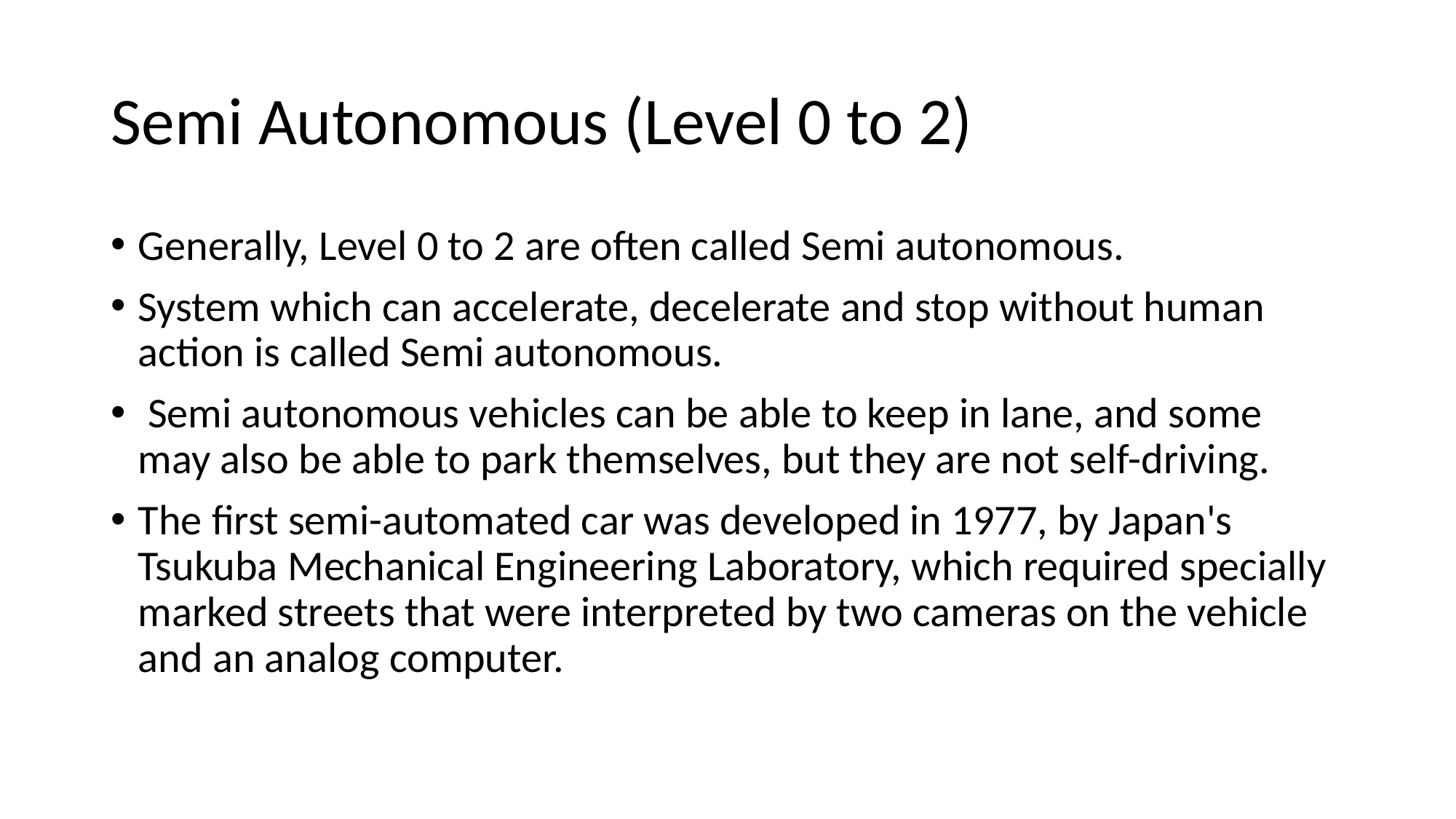

# Semi Autonomous (Level 0 to 2)
Generally, Level 0 to 2 are often called Semi autonomous.
System which can accelerate, decelerate and stop without human action is called Semi autonomous.
 Semi autonomous vehicles can be able to keep in lane, and some may also be able to park themselves, but they are not self-driving.
The first semi-automated car was developed in 1977, by Japan's Tsukuba Mechanical Engineering Laboratory, which required specially marked streets that were interpreted by two cameras on the vehicle and an analog computer.